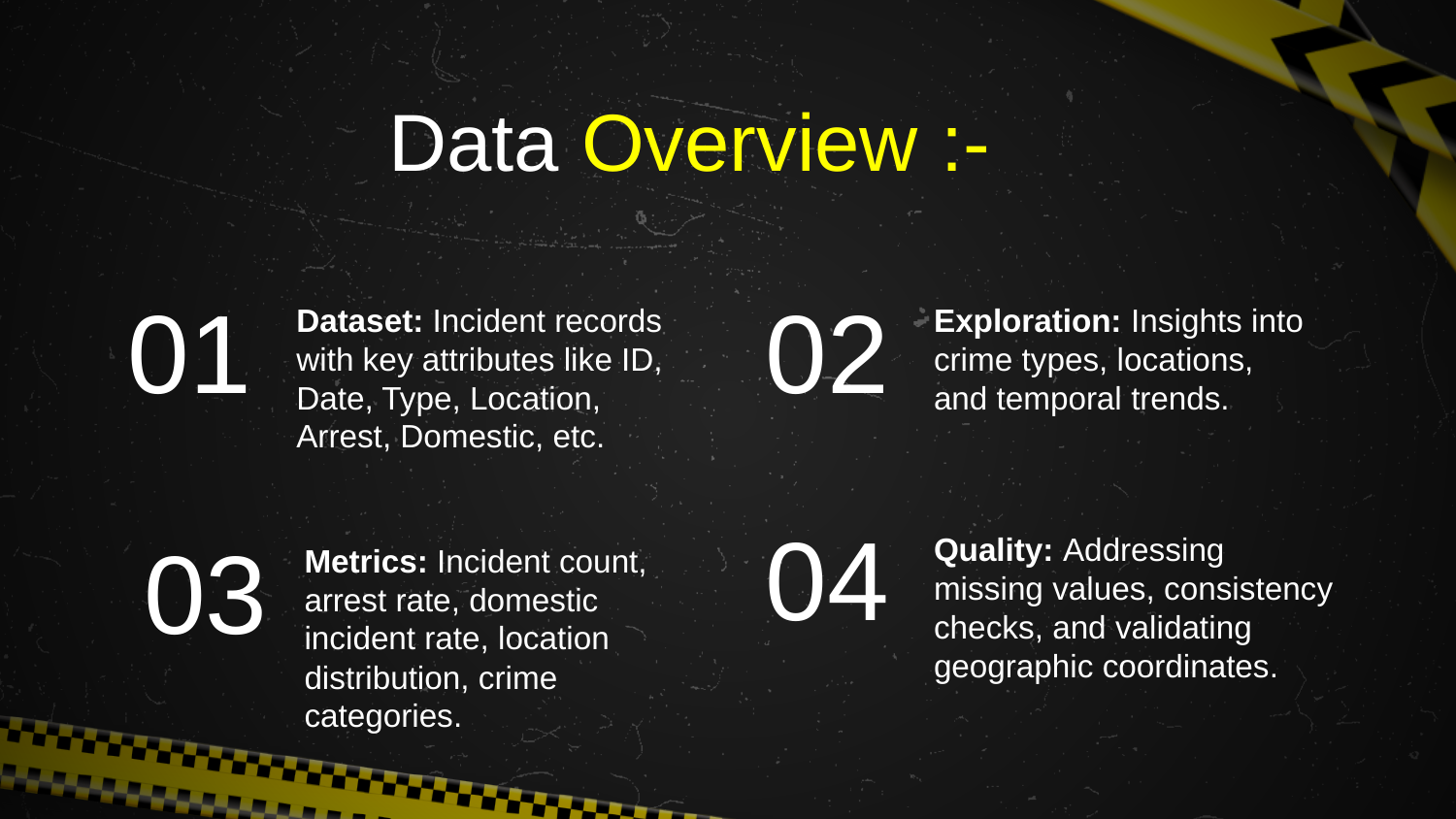

# Data Overview :-
01
02
Dataset: Incident records with key attributes like ID, Date, Type, Location, Arrest, Domestic, etc.
Exploration: Insights into crime types, locations, and temporal trends.
04
03
Quality: Addressing missing values, consistency checks, and validating geographic coordinates.
Metrics: Incident count, arrest rate, domestic incident rate, location distribution, crime categories.